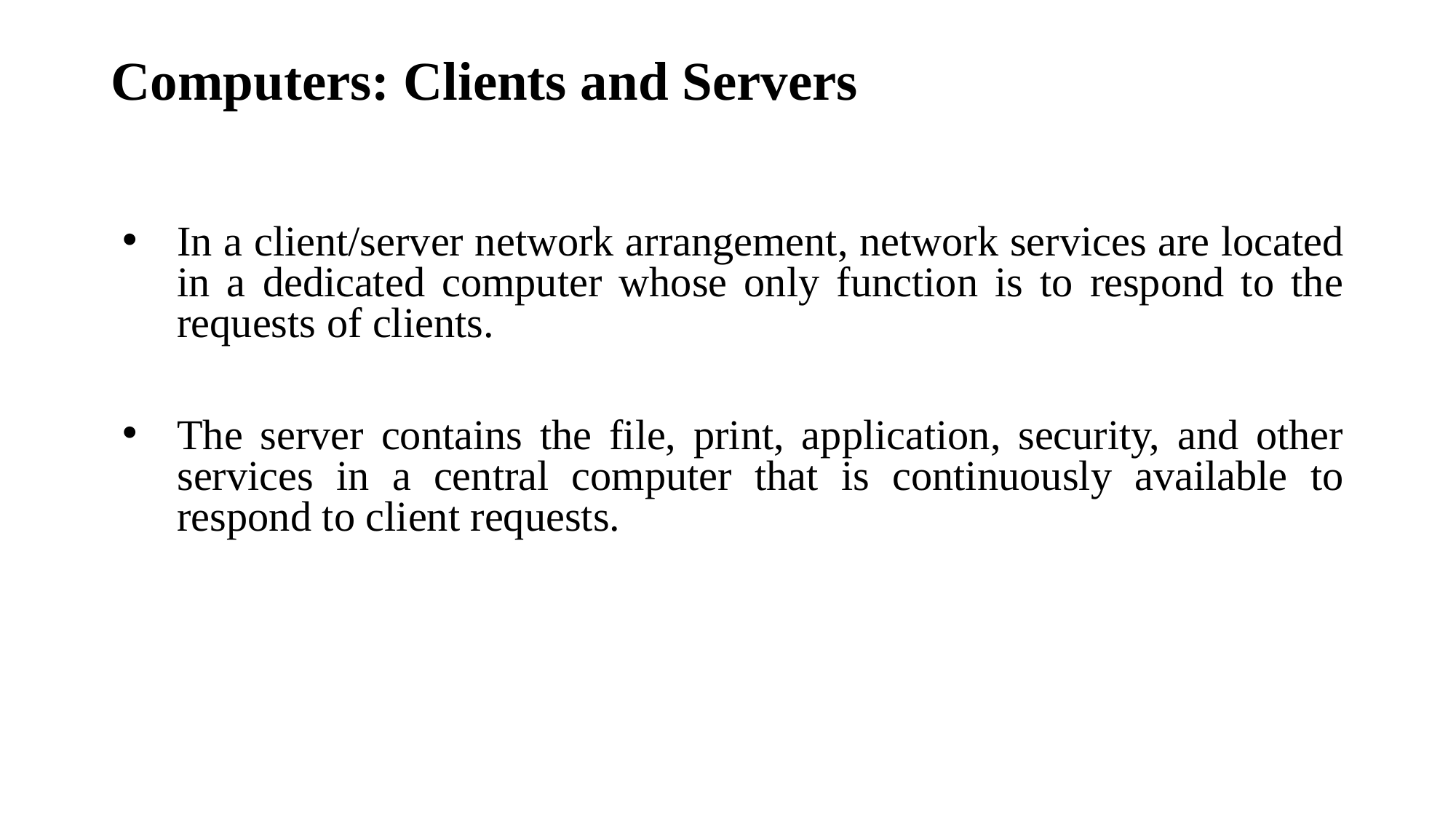

# Computers: Clients and Servers
In a client/server network arrangement, network services are located in a dedicated computer whose only function is to respond to the requests of clients.

The server contains the file, print, application, security, and other services in a central computer that is continuously available to respond to client requests.